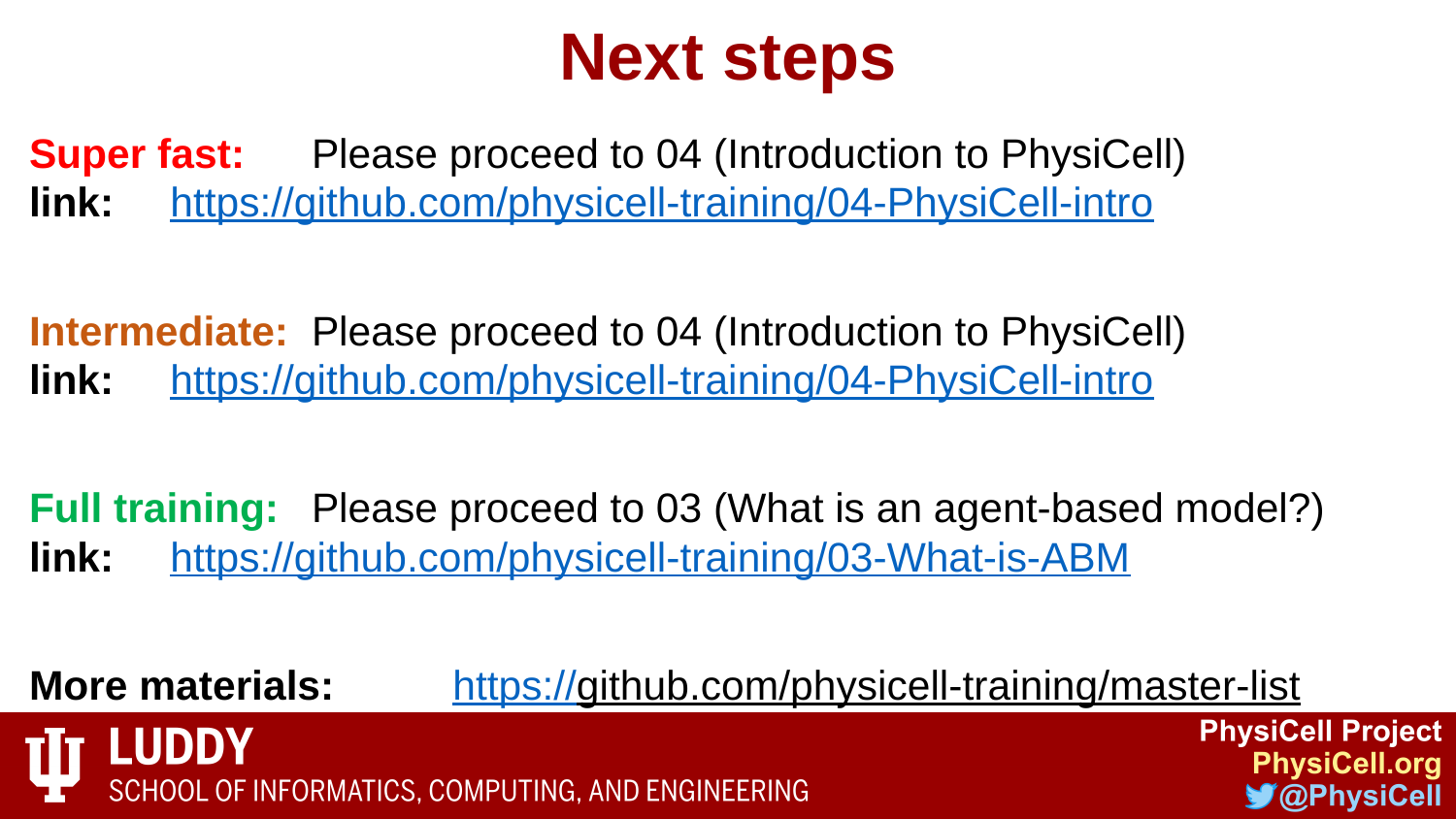

# Next steps
Super fast: 		Please proceed to 04 (Introduction to PhysiCell)
link: 		https://github.com/physicell-training/04-PhysiCell-intro

Intermediate: 	Please proceed to 04 (Introduction to PhysiCell)
link: 		https://github.com/physicell-training/04-PhysiCell-intro

Full training: 	Please proceed to 03 (What is an agent-based model?)
link: 		https://github.com/physicell-training/03-What-is-ABM

More materials: 	https://github.com/physicell-training/master-list